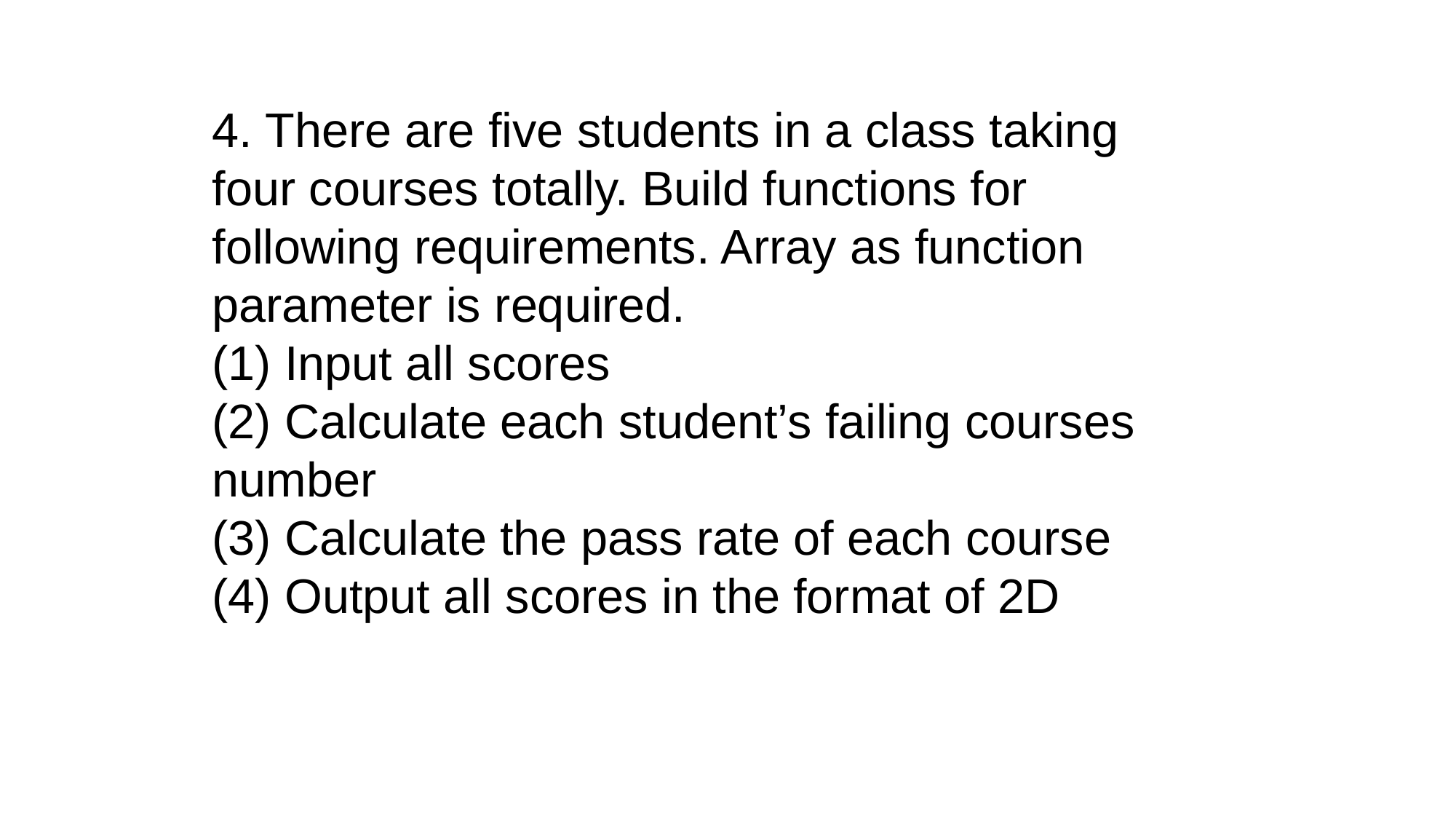

4. There are five students in a class taking four courses totally. Build functions for following requirements. Array as function parameter is required.
(1) Input all scores
(2) Calculate each student’s failing courses number
(3) Calculate the pass rate of each course
(4) Output all scores in the format of 2D